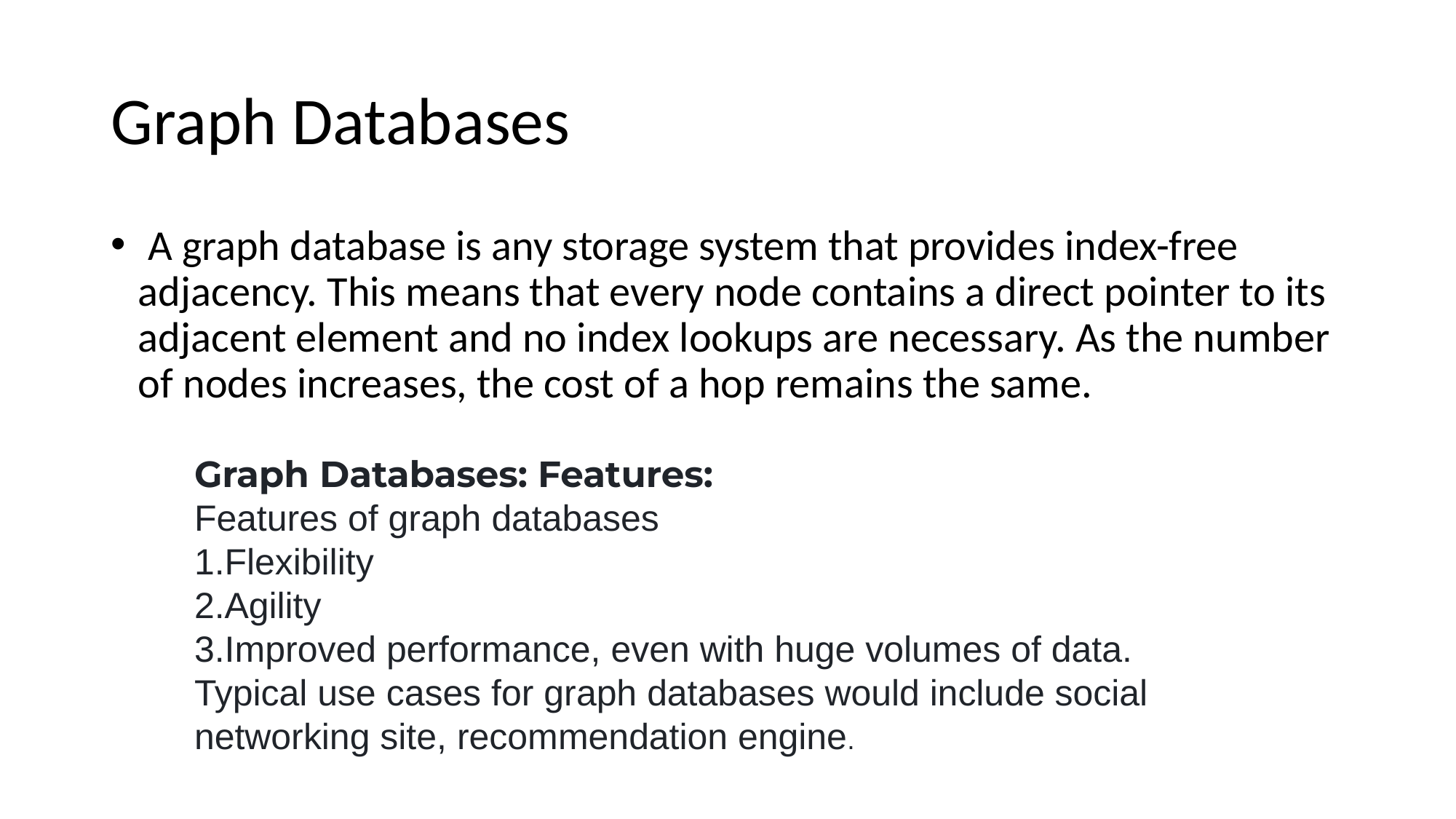

# Graph Databases
 A graph database is any storage system that provides index-free adjacency. This means that every node contains a direct pointer to its adjacent element and no index lookups are necessary. As the number of nodes increases, the cost of a hop remains the same.
Graph Databases: Features:
Features of graph databases
Flexibility
Agility
Improved performance, even with huge volumes of data.
Typical use cases for graph databases would include social networking site, recommendation engine.
57